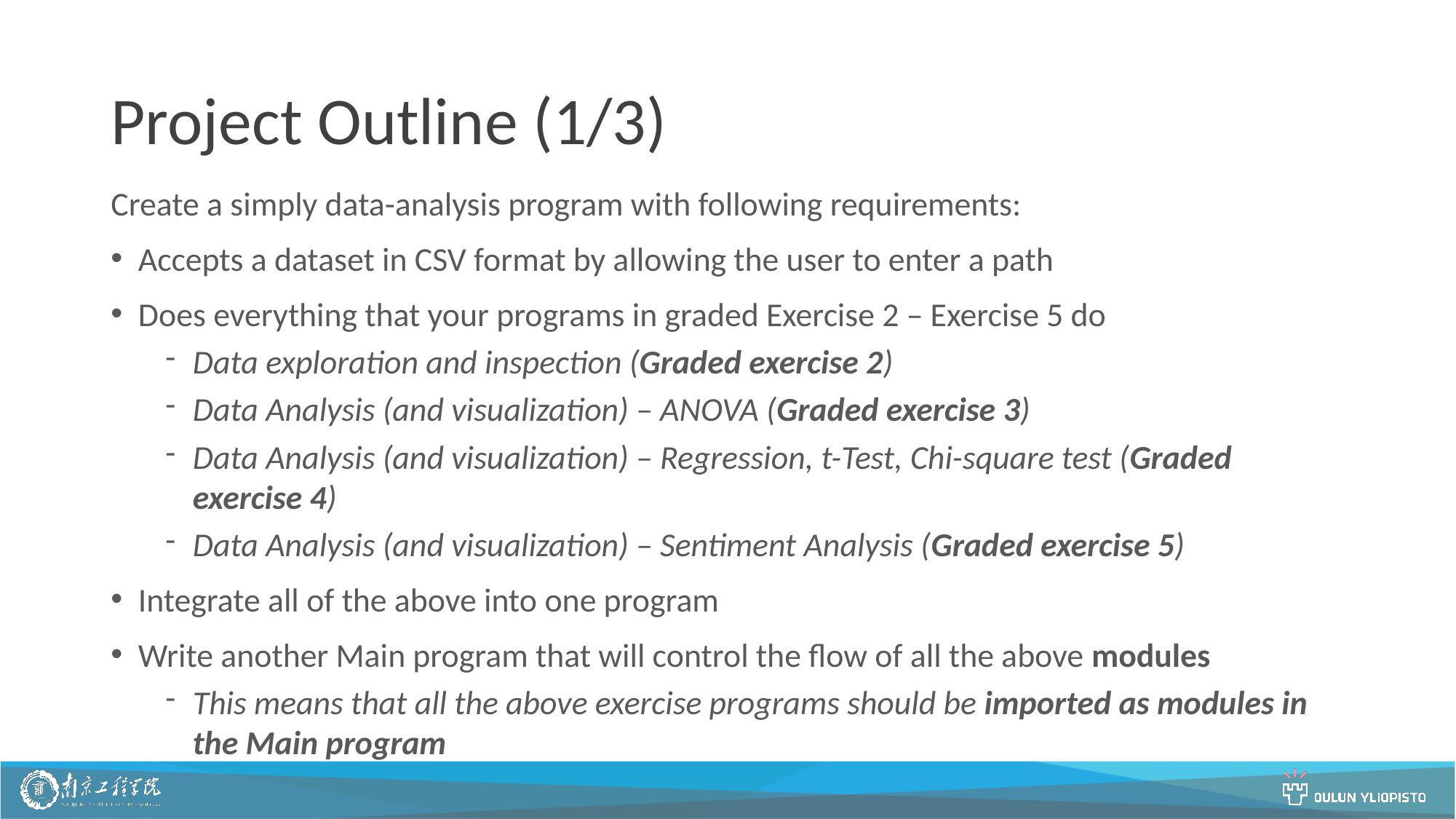

# Project Outline (1/3)
Create a simply data-analysis program with following requirements:
Accepts a dataset in CSV format by allowing the user to enter a path
Does everything that your programs in graded Exercise 2 – Exercise 5 do
Data exploration and inspection (Graded exercise 2)
Data Analysis (and visualization) – ANOVA (Graded exercise 3)
Data Analysis (and visualization) – Regression, t-Test, Chi-square test (Graded exercise 4)
Data Analysis (and visualization) – Sentiment Analysis (Graded exercise 5)
Integrate all of the above into one program
Write another Main program that will control the flow of all the above modules
This means that all the above exercise programs should be imported as modules in the Main program